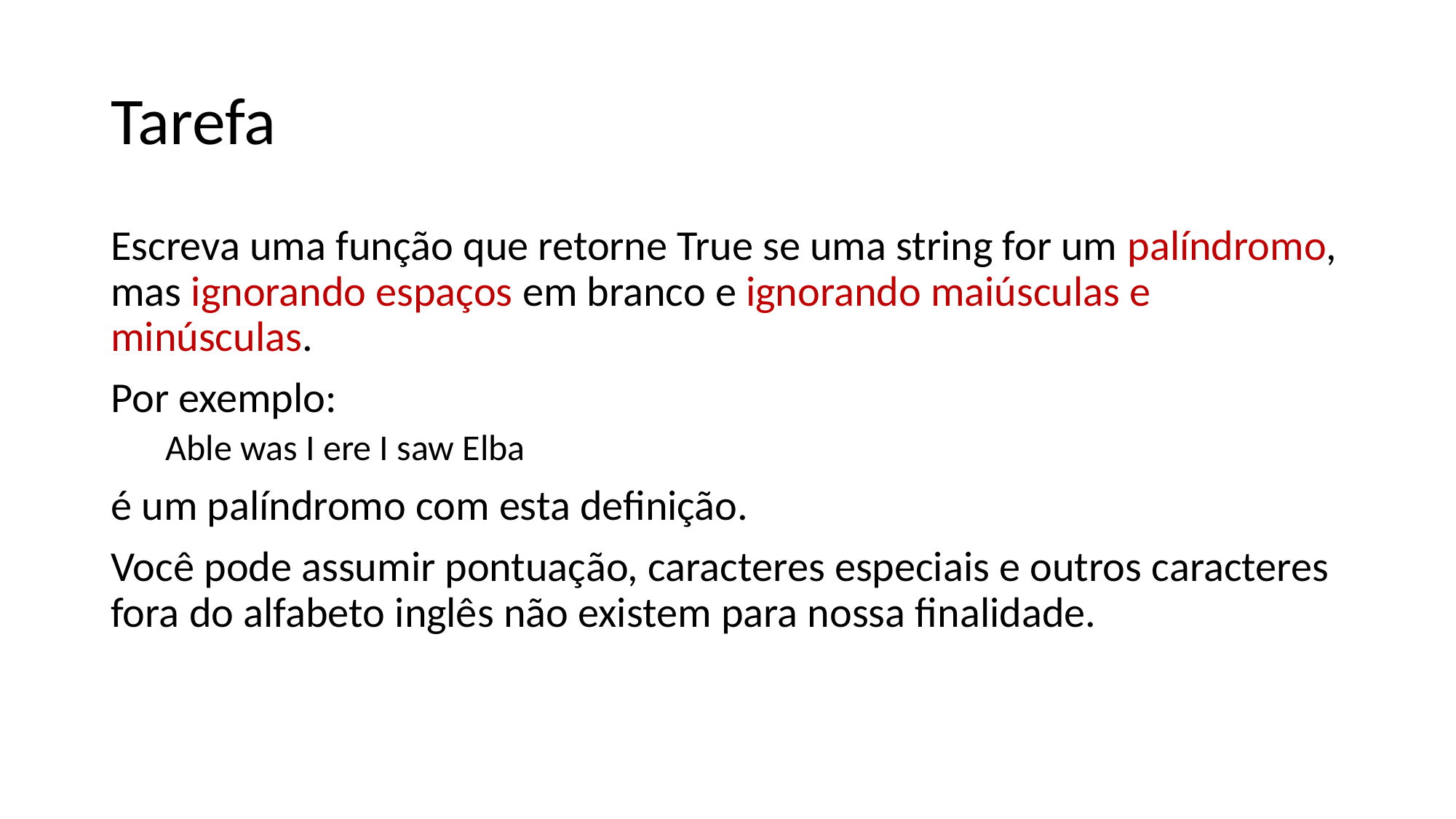

# Tarefa
Escreva uma função que retorne True se uma string for um palíndromo, mas ignorando espaços em branco e ignorando maiúsculas e minúsculas.
Por exemplo:
Able was I ere I saw Elba
é um palíndromo com esta definição.
Você pode assumir pontuação, caracteres especiais e outros caracteres fora do alfabeto inglês não existem para nossa finalidade.